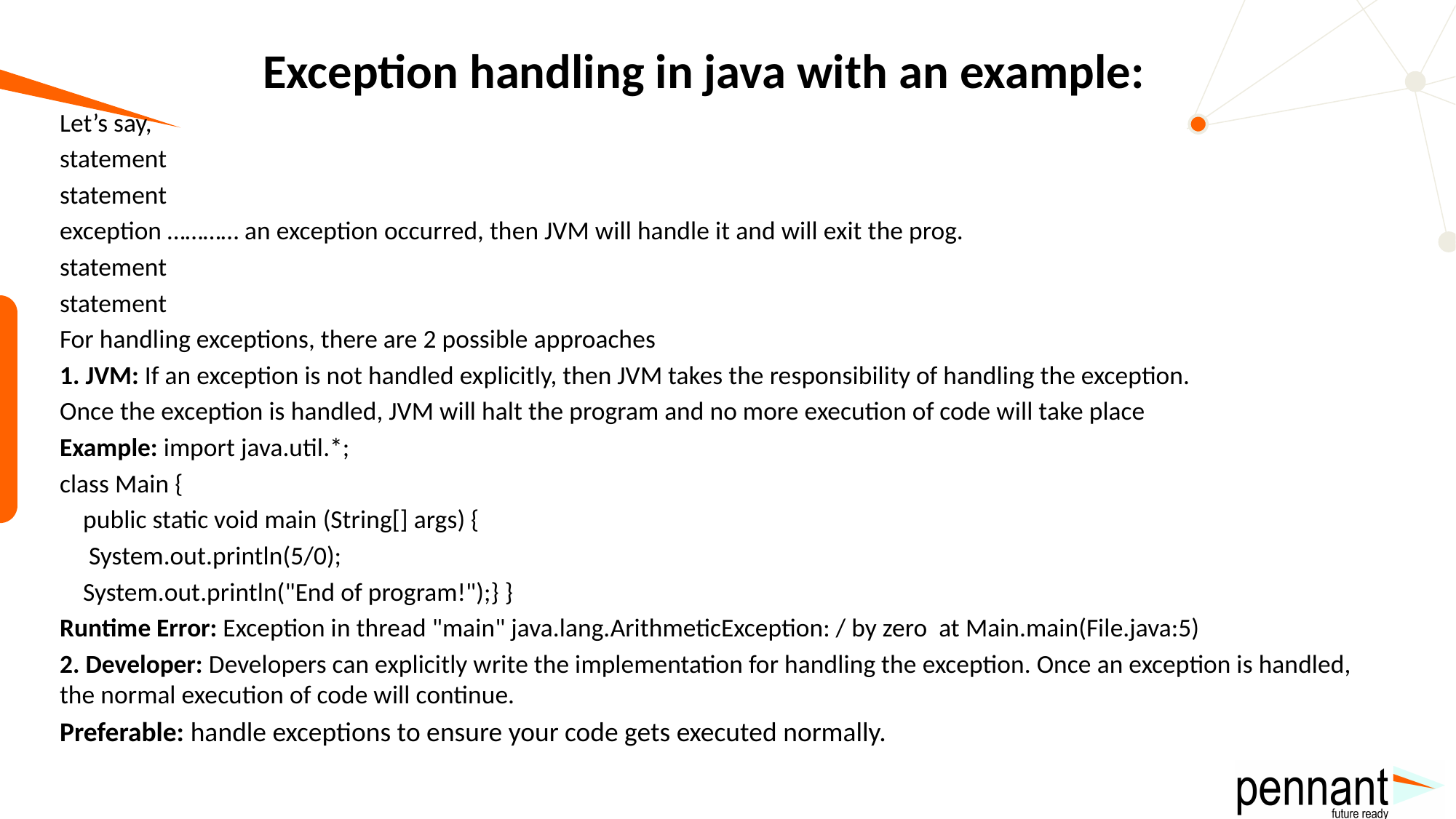

# Exception handling in java with an example:
Let’s say,
statement
statement
exception ………… an exception occurred, then JVM will handle it and will exit the prog.
statement
statement
For handling exceptions, there are 2 possible approaches
1. JVM: If an exception is not handled explicitly, then JVM takes the responsibility of handling the exception.
Once the exception is handled, JVM will halt the program and no more execution of code will take place
Example: import java.util.*;
class Main {
    public static void main (String[] args) {
     System.out.println(5/0);
    System.out.println("End of program!");} }
Runtime Error: Exception in thread "main" java.lang.ArithmeticException: / by zero  at Main.main(File.java:5)
2. Developer: Developers can explicitly write the implementation for handling the exception. Once an exception is handled, the normal execution of code will continue.
Preferable: handle exceptions to ensure your code gets executed normally.